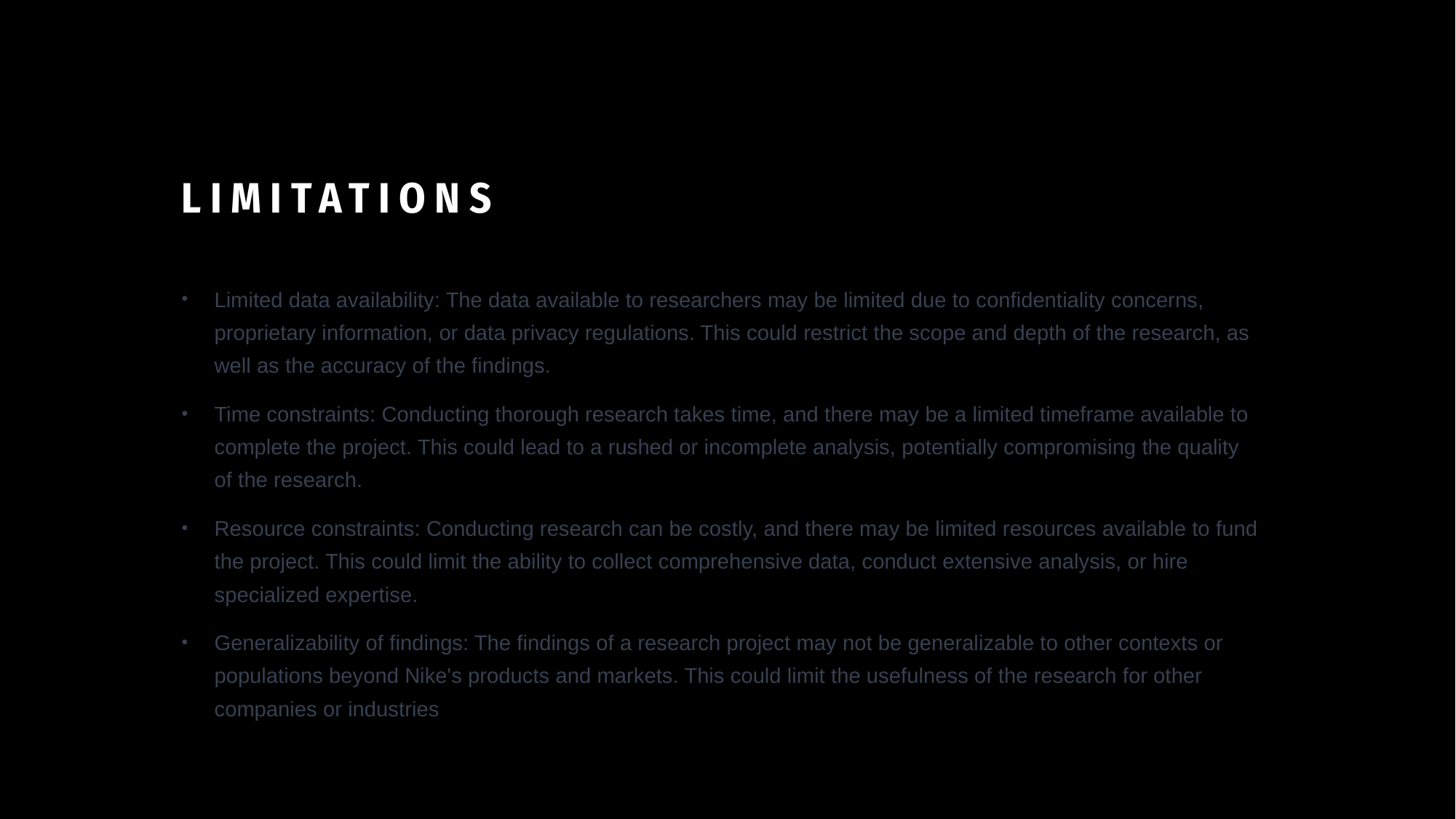

# Limitations
Limited data availability: The data available to researchers may be limited due to confidentiality concerns, proprietary information, or data privacy regulations. This could restrict the scope and depth of the research, as well as the accuracy of the findings.
Time constraints: Conducting thorough research takes time, and there may be a limited timeframe available to complete the project. This could lead to a rushed or incomplete analysis, potentially compromising the quality of the research.
Resource constraints: Conducting research can be costly, and there may be limited resources available to fund the project. This could limit the ability to collect comprehensive data, conduct extensive analysis, or hire specialized expertise.
Generalizability of findings: The findings of a research project may not be generalizable to other contexts or populations beyond Nike's products and markets. This could limit the usefulness of the research for other companies or industries